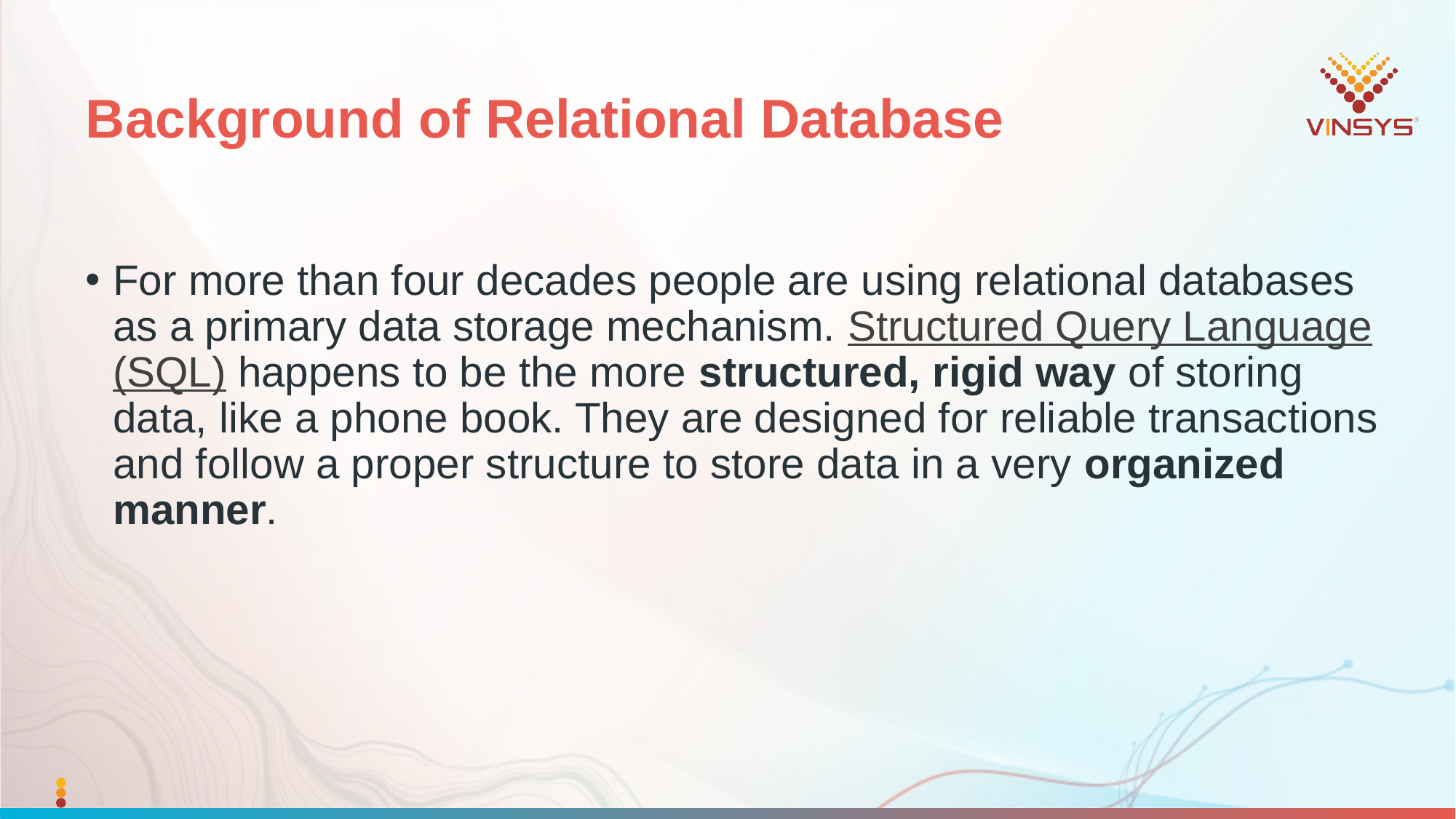

# Background of Relational Database

For more than four decades people are using relational databases as a primary data storage mechanism. Structured Query Language (SQL) happens to be the more structured, rigid way of storing data, like a phone book. They are designed for reliable transactions and follow a proper structure to store data in a very organized manner.